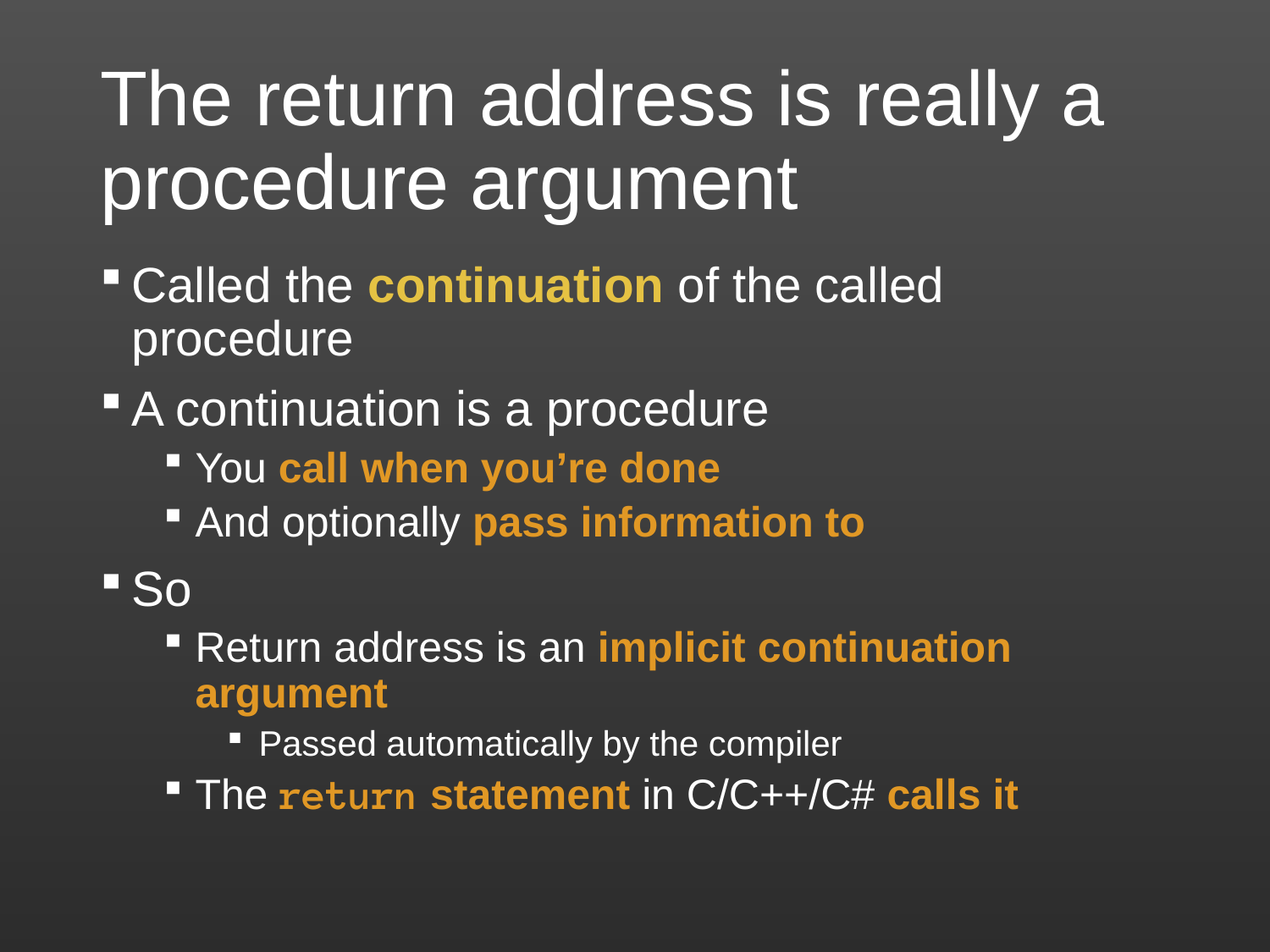

# The return address is really a procedure argument
Called the continuation of the called procedure
A continuation is a procedure
You call when you’re done
And optionally pass information to
So
Return address is an implicit continuation argument
Passed automatically by the compiler
The return statement in C/C++/C# calls it